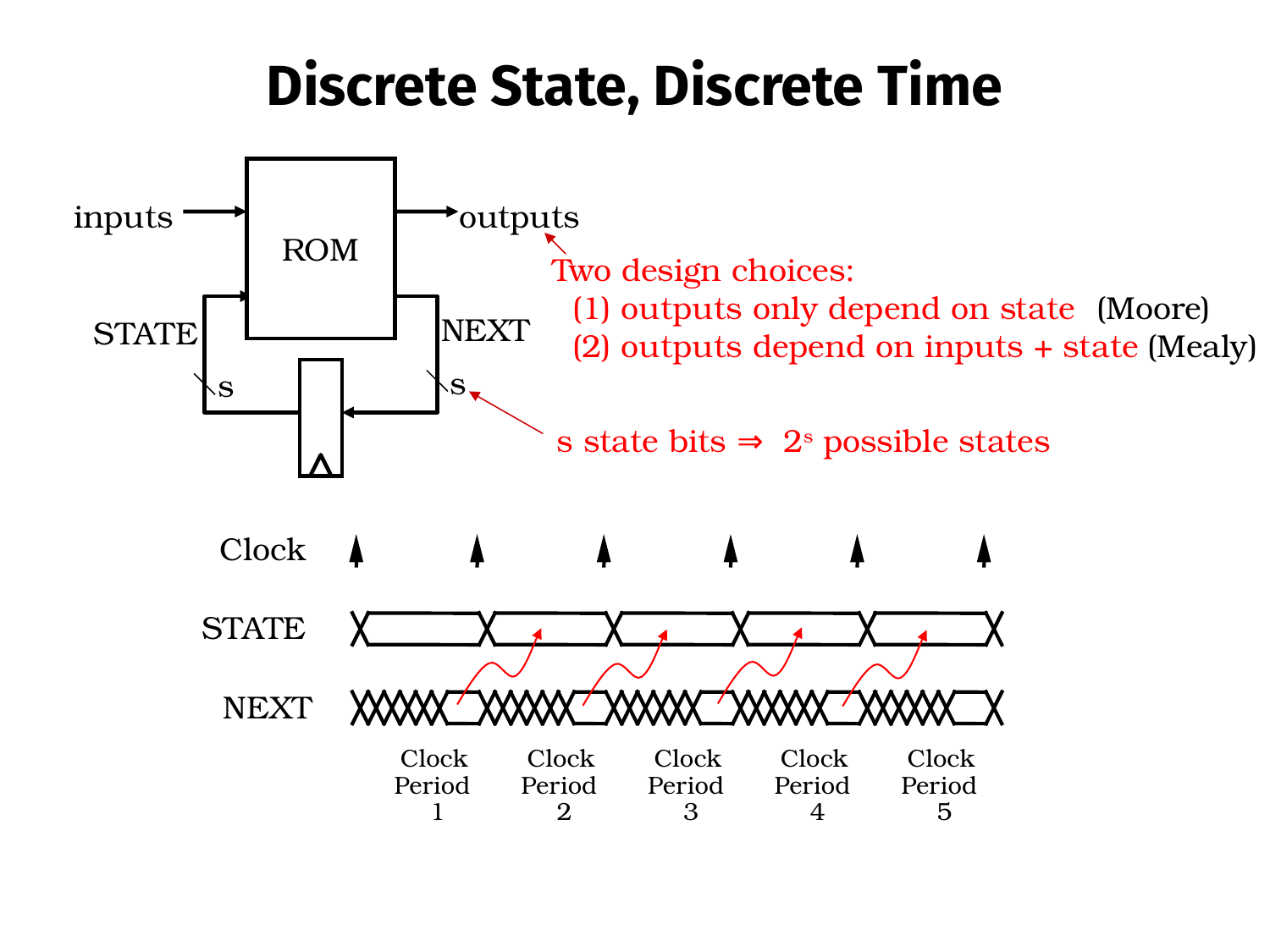

# Discrete State, Discrete Time
ROM
inputs
outputs

Two design choices:
  (1) outputs only depend on state
  (2) outputs depend on inputs + state
(Moore)
     (Mealy)

NEXT
STATE
s
s

s state bits ⇒  2s possible states

Clock

STATE

NEXT

Clock
Clock
Clock
Clock
Clock
Period
Period
Period
Period
Period
1
2
3
4
5